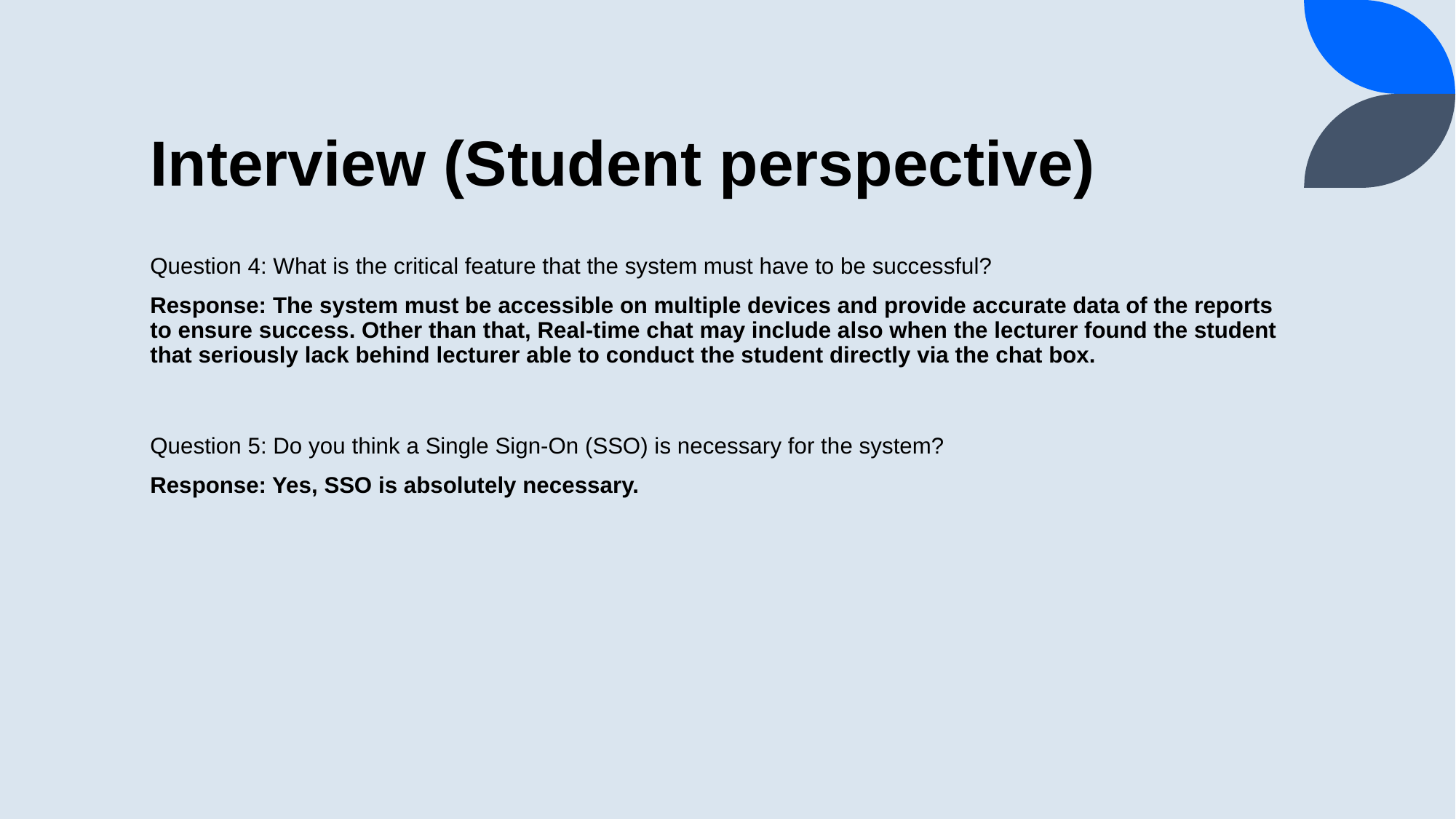

# Interview (Student perspective)
Question 4: What is the critical feature that the system must have to be successful?
Response: The system must be accessible on multiple devices and provide accurate data of the reports to ensure success. Other than that, Real-time chat may include also when the lecturer found the student that seriously lack behind lecturer able to conduct the student directly via the chat box.

Question 5: Do you think a Single Sign-On (SSO) is necessary for the system?
Response: Yes, SSO is absolutely necessary.